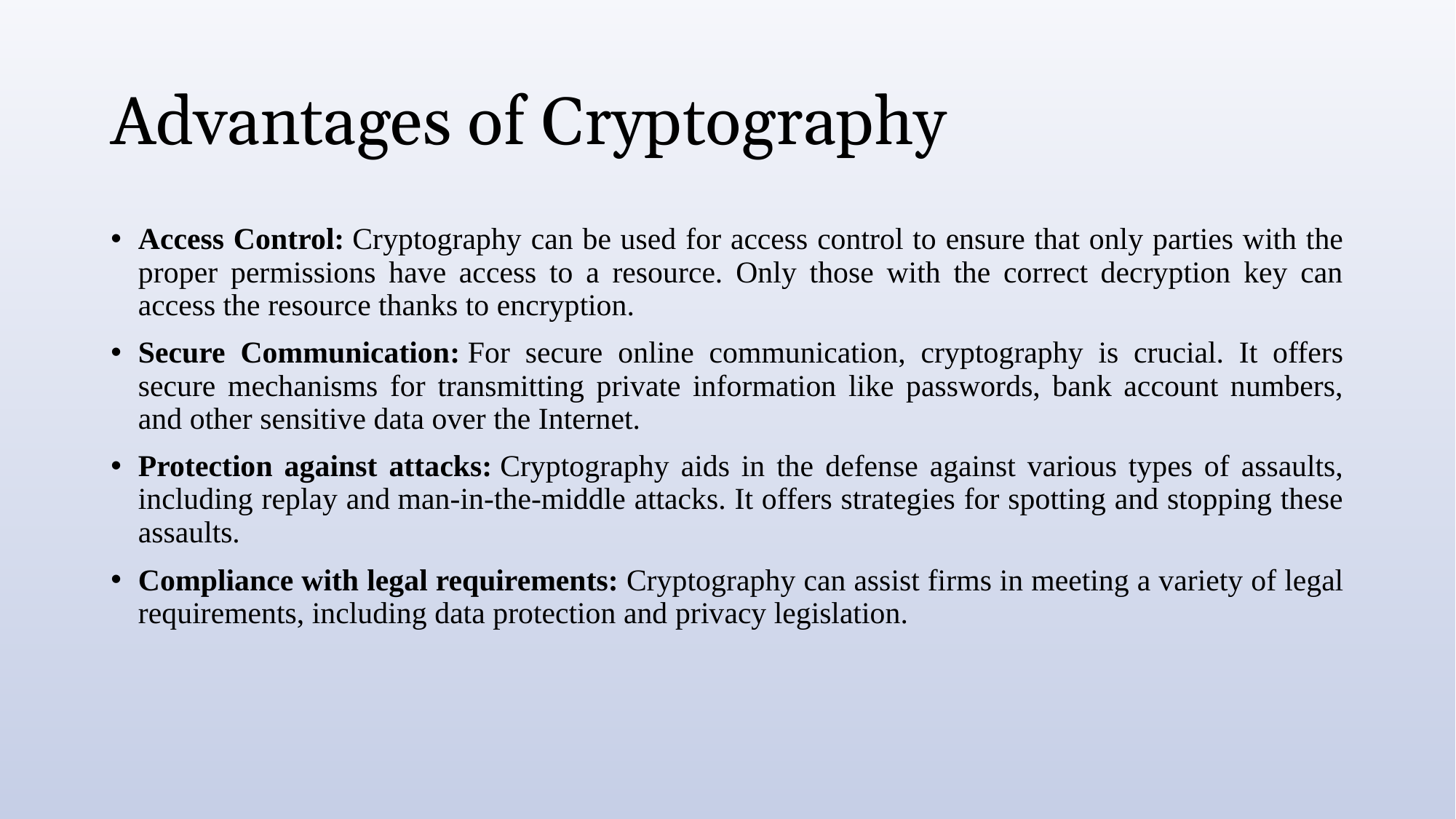

# Advantages of Cryptography
Access Control: Cryptography can be used for access control to ensure that only parties with the proper permissions have access to a resource. Only those with the correct decryption key can access the resource thanks to encryption.
Secure Communication: For secure online communication, cryptography is crucial. It offers secure mechanisms for transmitting private information like passwords, bank account numbers, and other sensitive data over the Internet.
Protection against attacks: Cryptography aids in the defense against various types of assaults, including replay and man-in-the-middle attacks. It offers strategies for spotting and stopping these assaults.
Compliance with legal requirements: Cryptography can assist firms in meeting a variety of legal requirements, including data protection and privacy legislation.